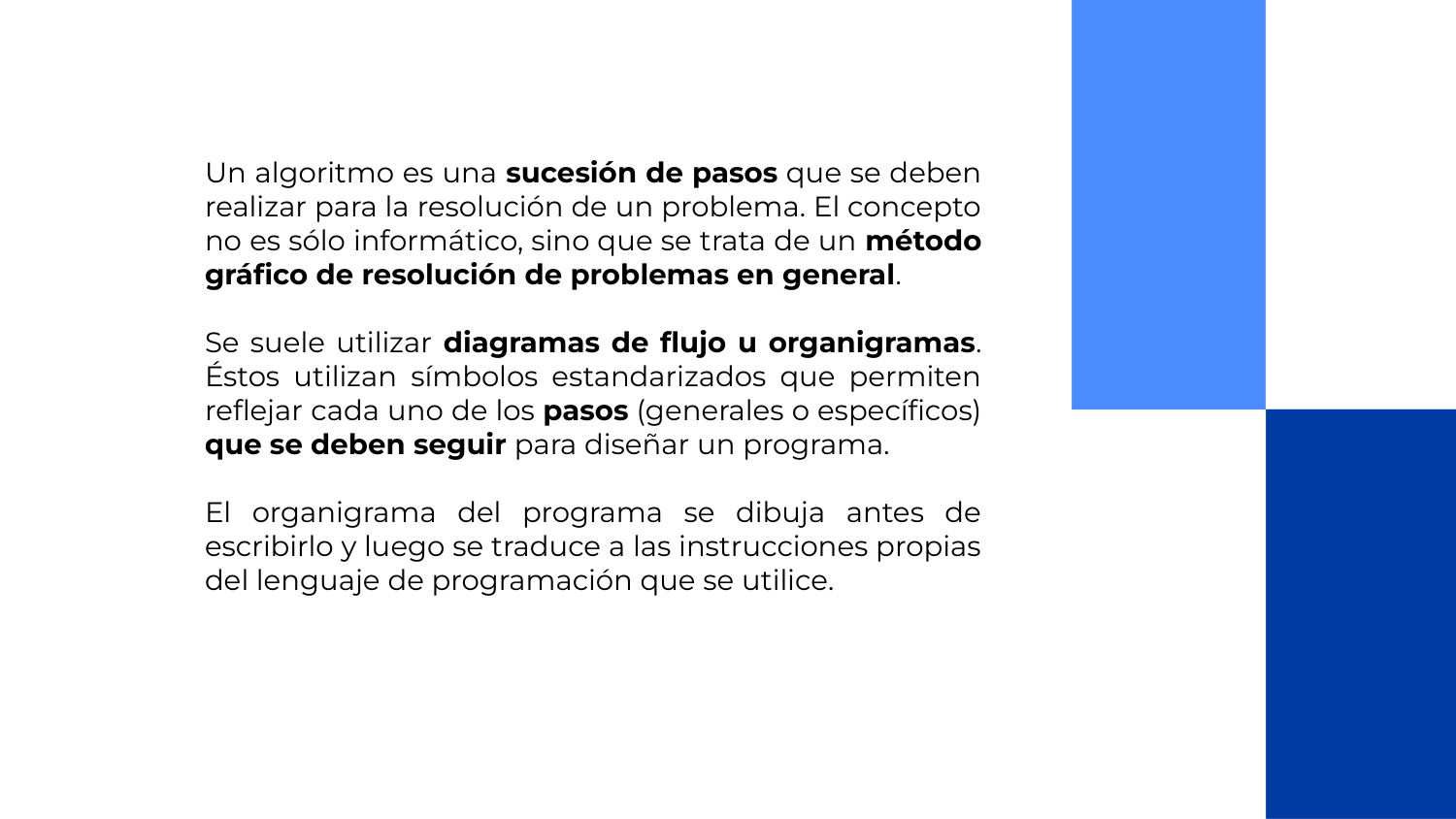

Un algoritmo es una sucesión de pasos que se deben realizar para la resolución de un problema. El concepto no es sólo informático, sino que se trata de un método gráfico de resolución de problemas en general.

Se suele utilizar diagramas de flujo u organigramas. Éstos utilizan símbolos estandarizados que permiten reflejar cada uno de los pasos (generales o específicos) que se deben seguir para diseñar un programa.

El organigrama del programa se dibuja antes de escribirlo y luego se traduce a las instrucciones propias del lenguaje de programación que se utilice.